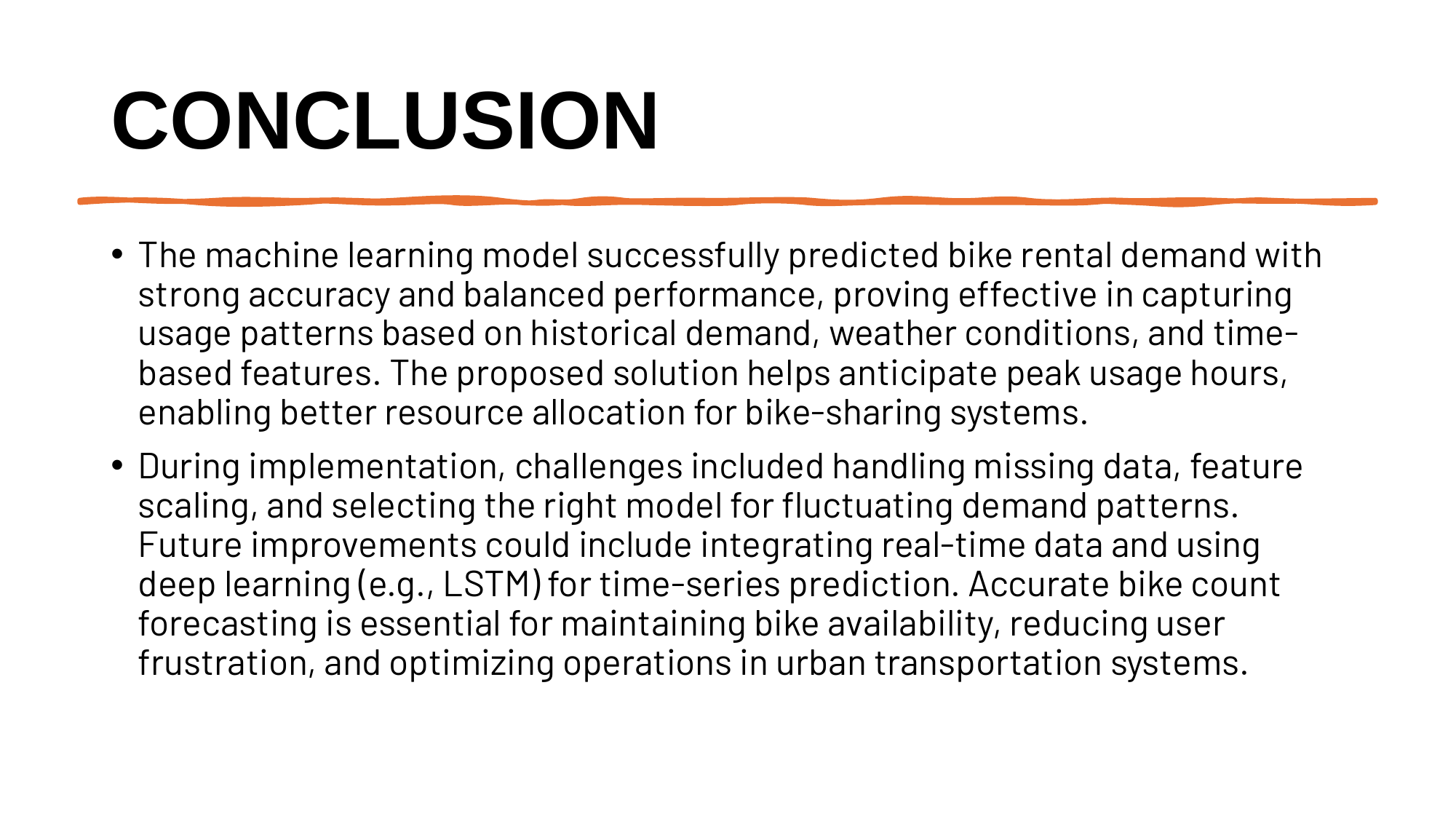

# Conclusion

The machine learning model successfully predicted bike rental demand with strong accuracy and balanced performance, proving effective in capturing usage patterns based on historical demand, weather conditions, and time-based features. The proposed solution helps anticipate peak usage hours, enabling better resource allocation for bike-sharing systems.
During implementation, challenges included handling missing data, feature scaling, and selecting the right model for fluctuating demand patterns. Future improvements could include integrating real-time data and using deep learning (e.g., LSTM) for time-series prediction. Accurate bike count forecasting is essential for maintaining bike availability, reducing user frustration, and optimizing operations in urban transportation systems.